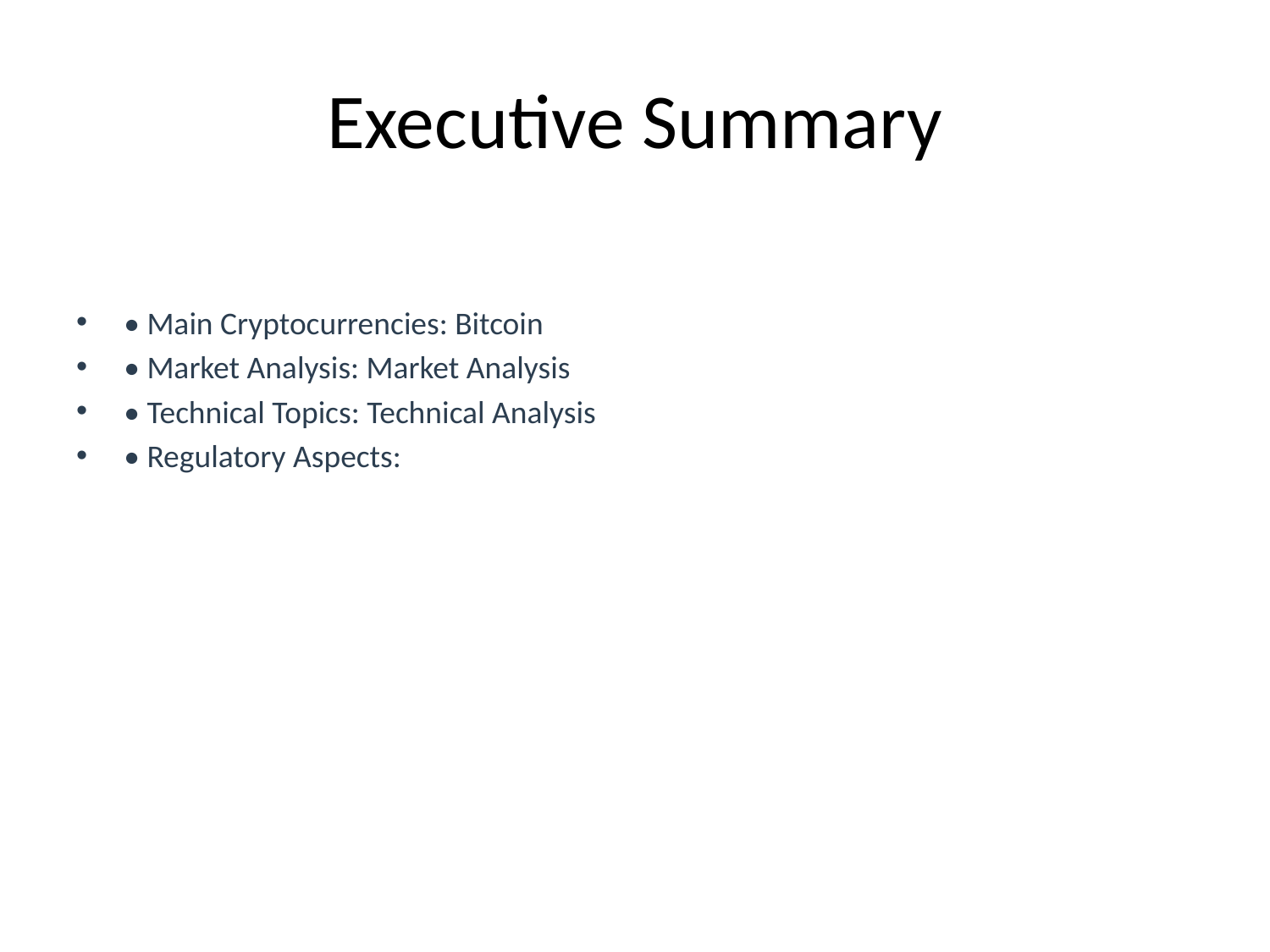

# Executive Summary

• Main Cryptocurrencies: Bitcoin
• Market Analysis: Market Analysis
• Technical Topics: Technical Analysis
• Regulatory Aspects: